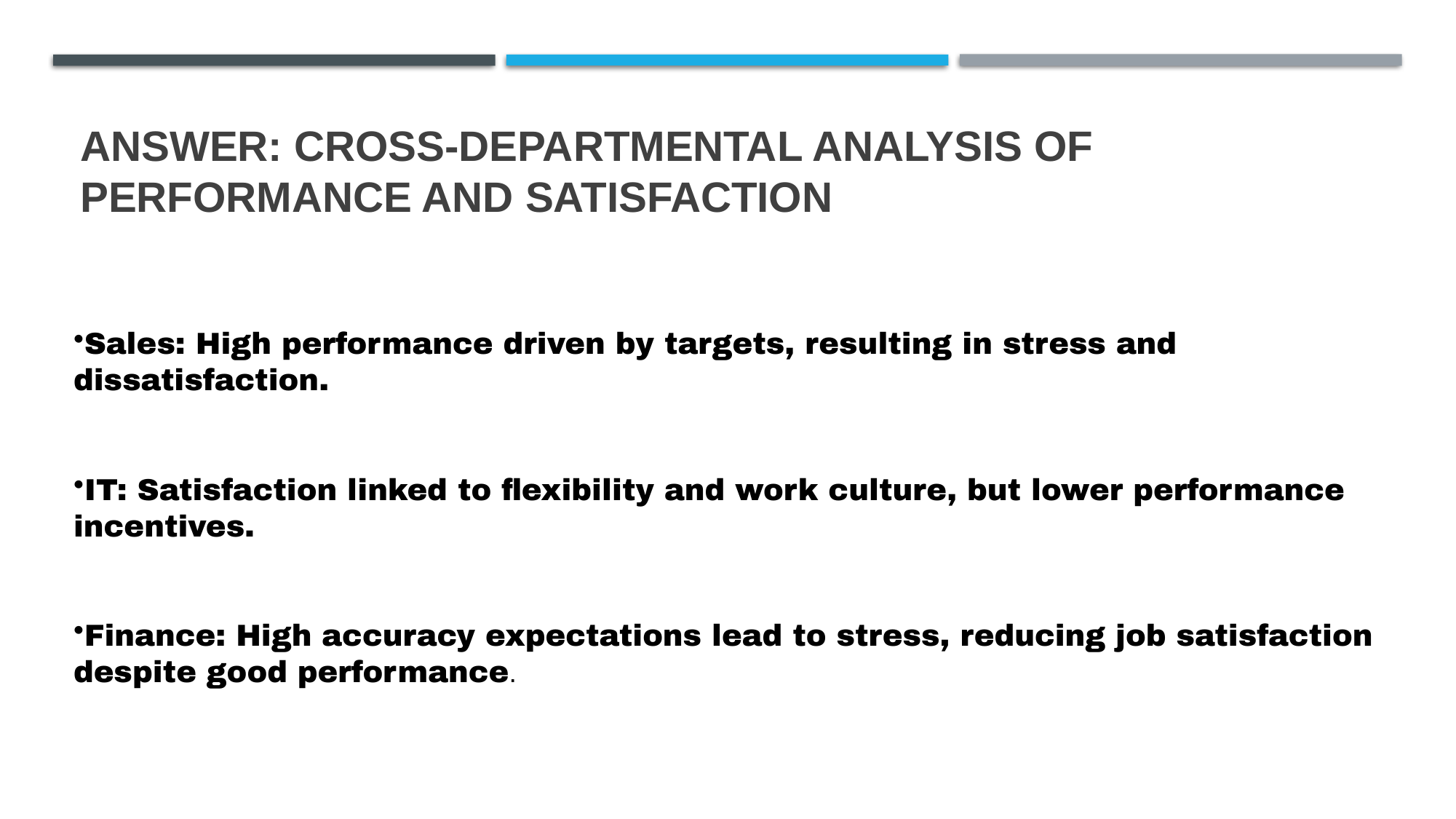

# Answer: Cross-Departmental Analysis of Performance and Satisfaction

Sales: High performance driven by targets, resulting in stress and dissatisfaction.

IT: Satisfaction linked to flexibility and work culture, but lower performance incentives.

Finance: High accuracy expectations lead to stress, reducing job satisfaction despite good performance.